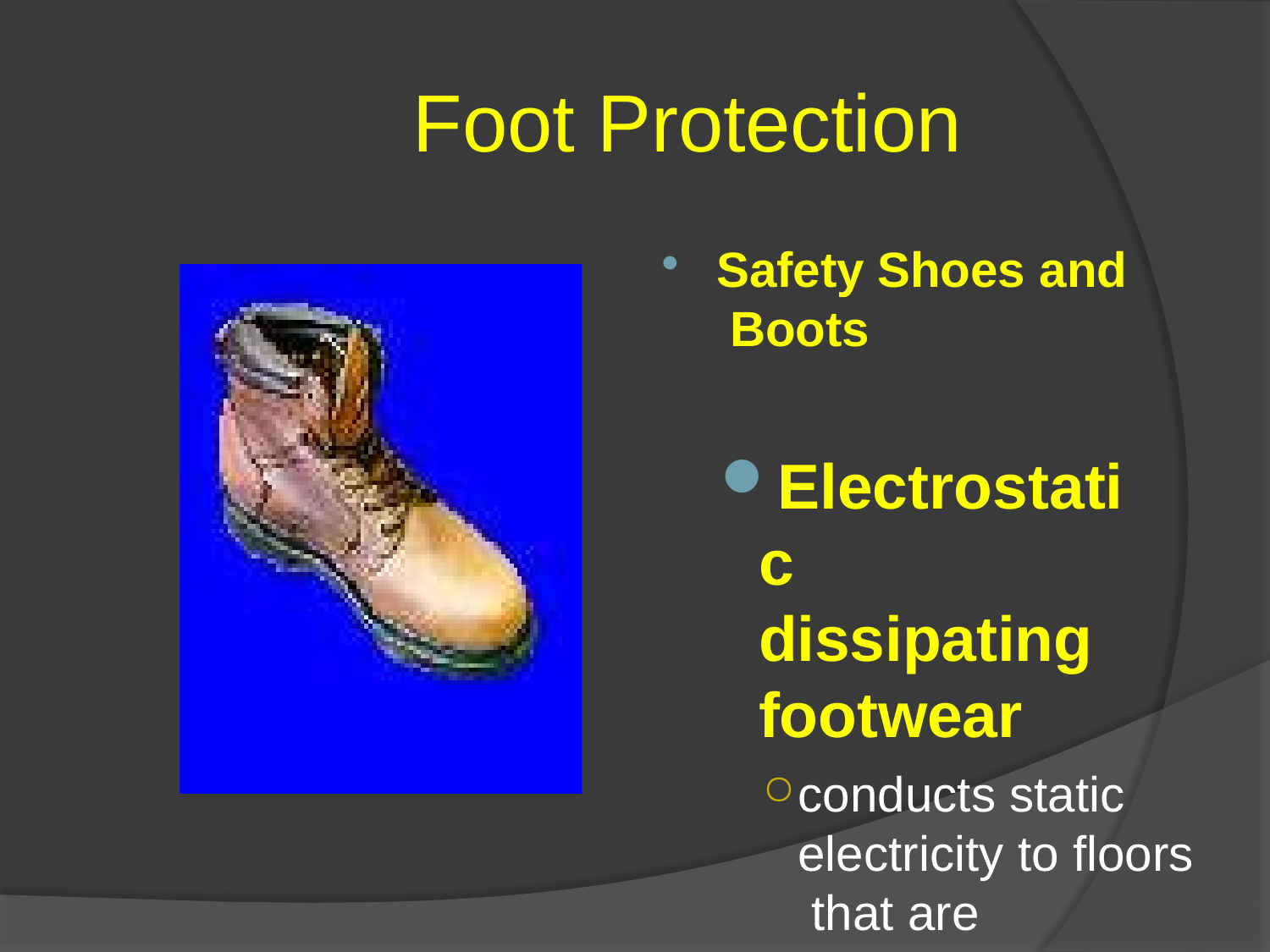

# Foot Protection
Safety Shoes and  Boots

Electrostatic  dissipating  footwear
conducts static  electricity to floors  that are grounded